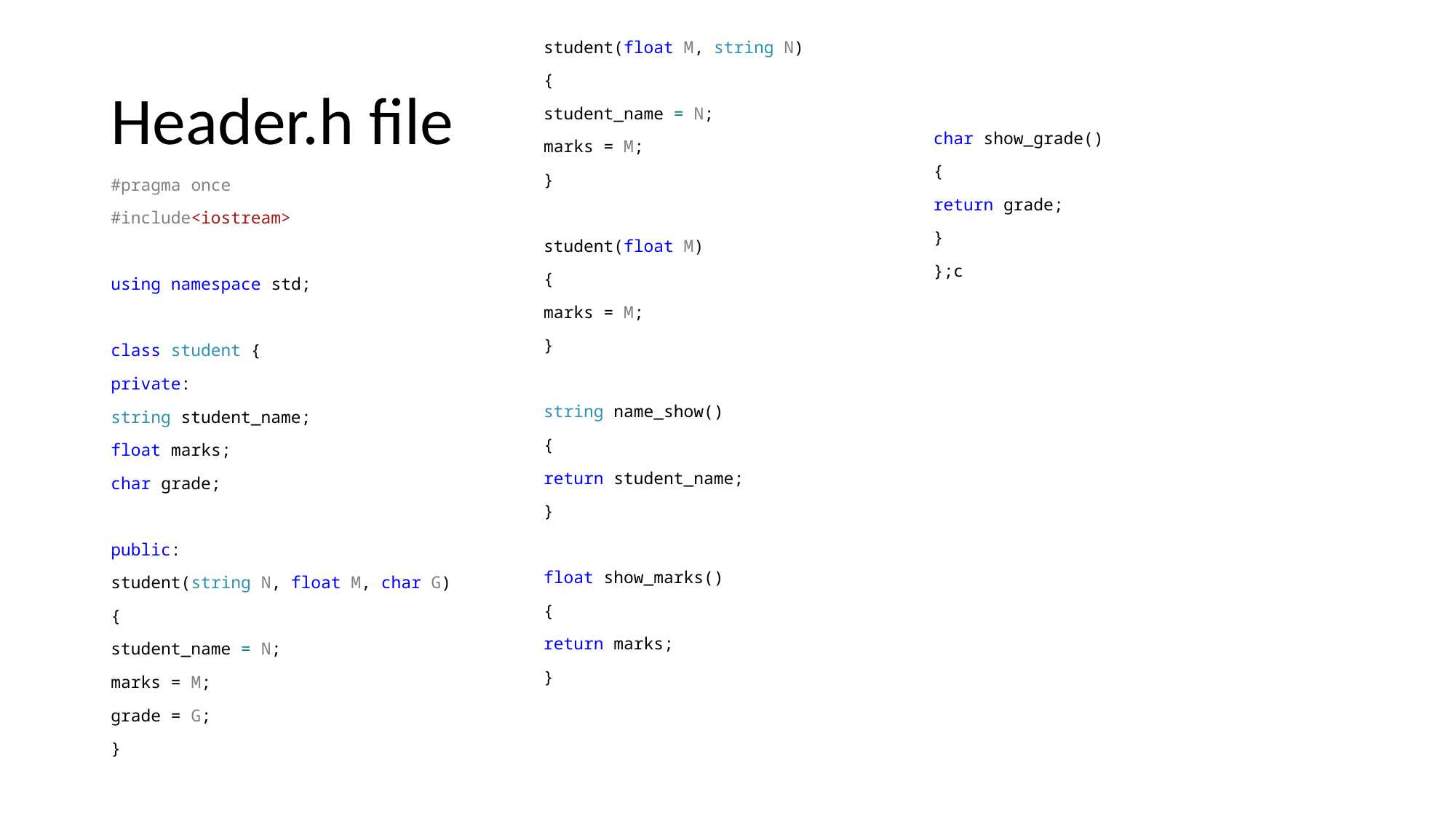

student(float M, string N)
{
student_name = N;
marks = M;
}

student(float M)
{
marks = M;
}

string name_show()
{
return student_name;
}

float show_marks()
{
return marks;
}
# Header.h file

char show_grade()
{
return grade;
}
};c
#pragma once
#include<iostream>

using namespace std;

class student {
private:
string student_name;
float marks;
char grade;

public:
student(string N, float M, char G)
{
student_name = N;
marks = M;
grade = G;
}